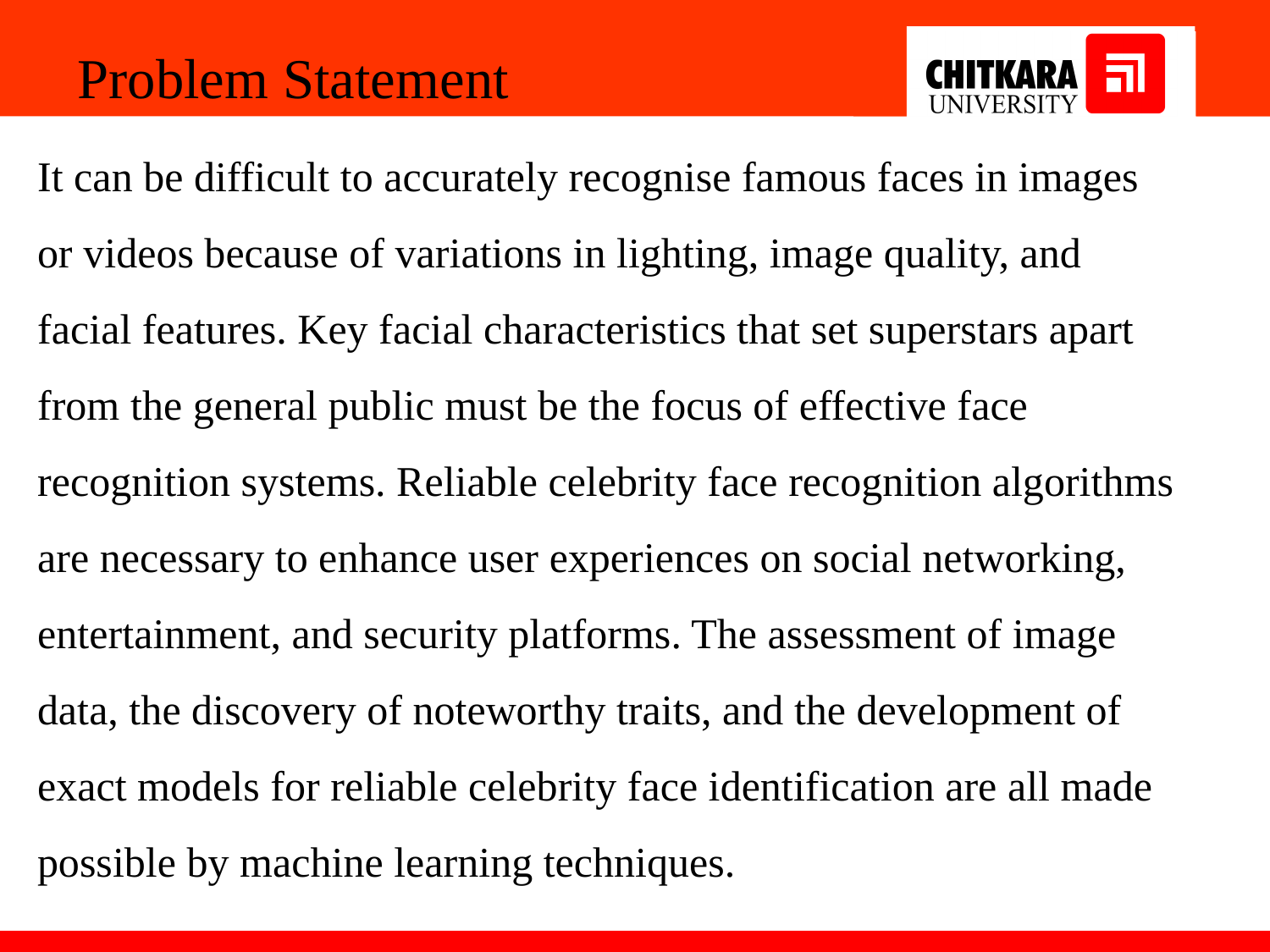

Problem Statement
It can be difficult to accurately recognise famous faces in images or videos because of variations in lighting, image quality, and facial features. Key facial characteristics that set superstars apart from the general public must be the focus of effective face recognition systems. Reliable celebrity face recognition algorithms are necessary to enhance user experiences on social networking, entertainment, and security platforms. The assessment of image data, the discovery of noteworthy traits, and the development of exact models for reliable celebrity face identification are all made possible by machine learning techniques.